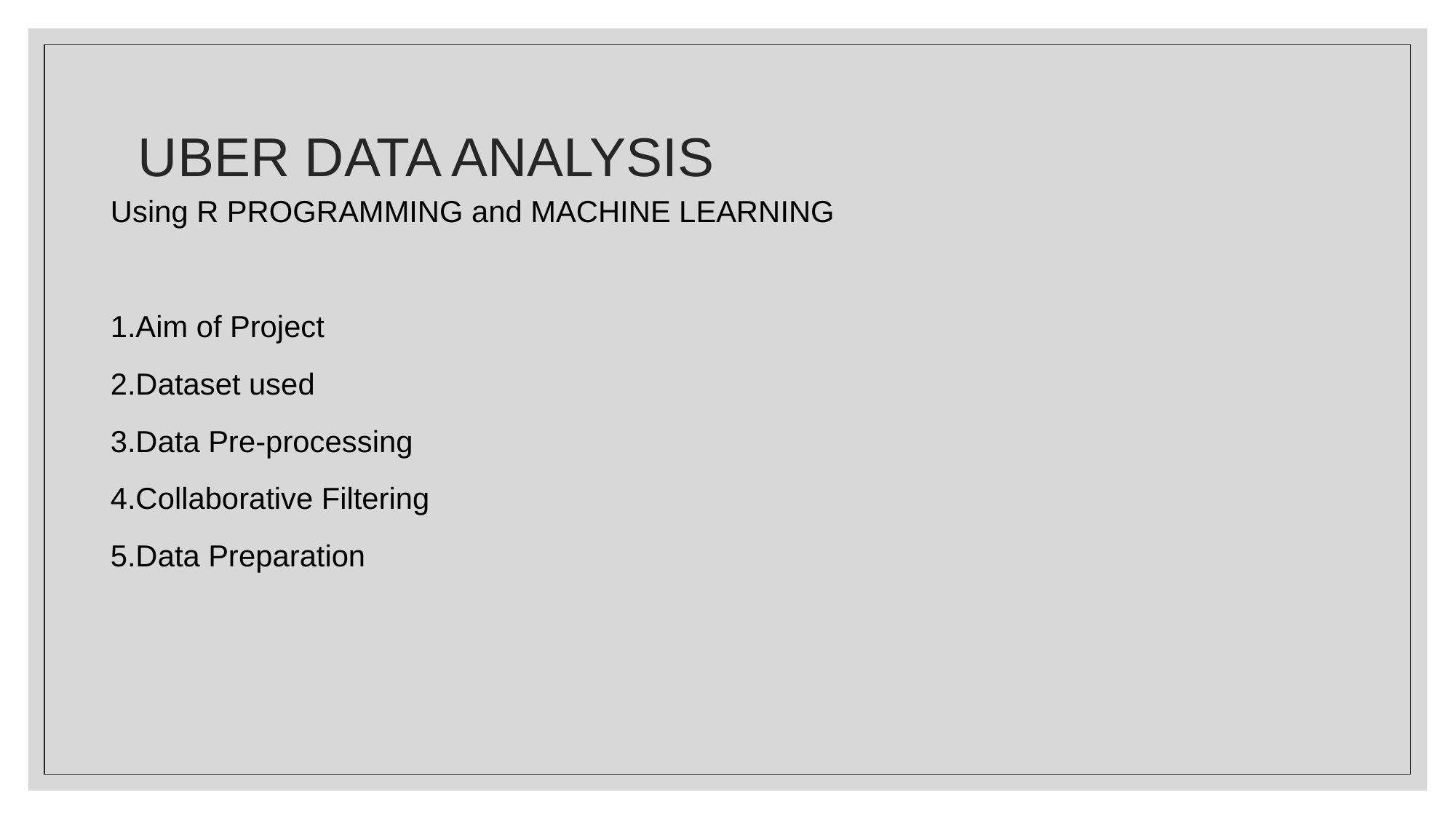

# UBER DATA ANALYSIS
Using R PROGRAMMING and MACHINE LEARNING

1.Aim of Project
2.Dataset used
3.Data Pre-processing
4.Collaborative Filtering
5.Data Preparation